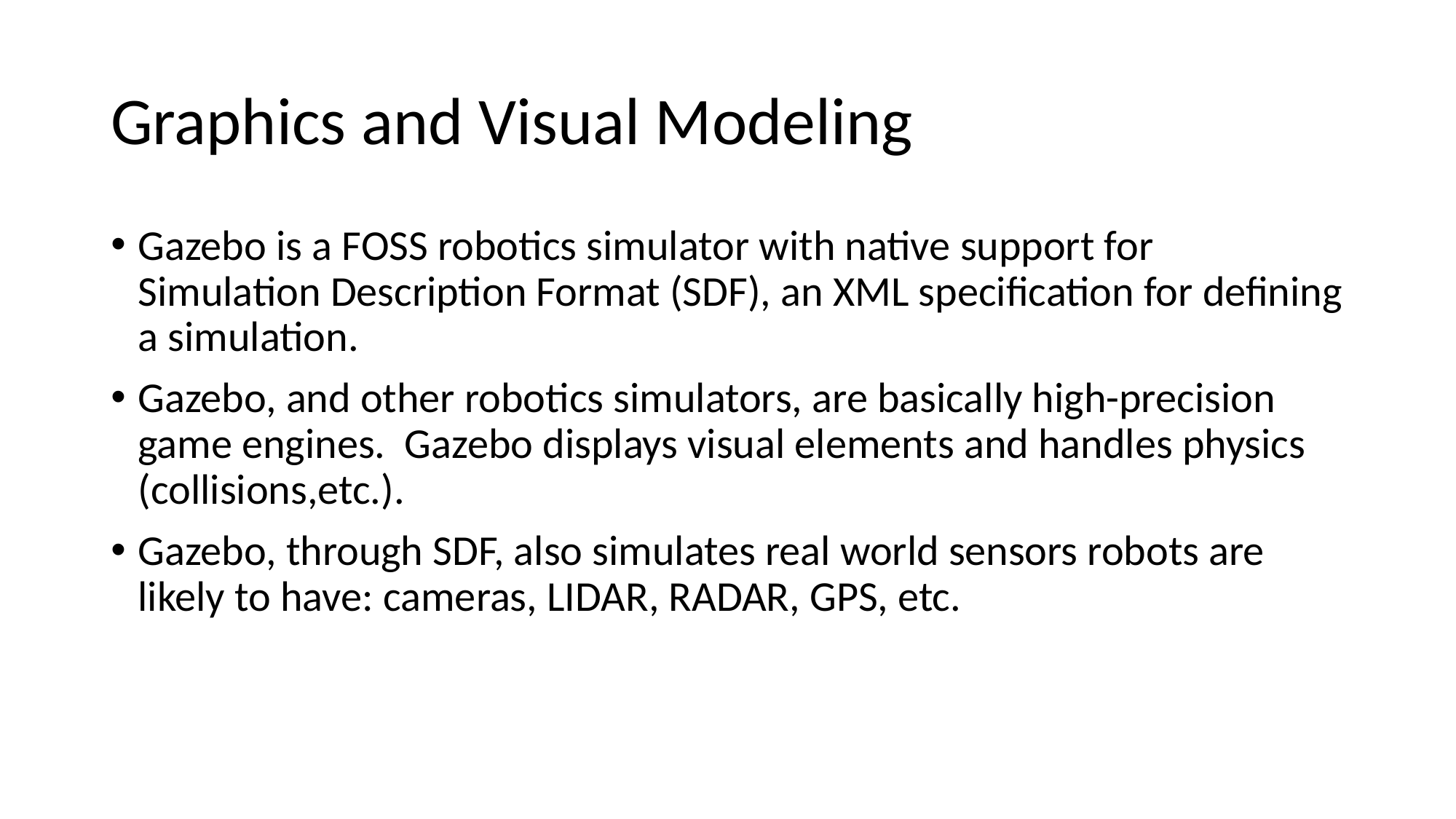

Graphics and Visual Modeling
Gazebo is a FOSS robotics simulator with native support for Simulation Description Format (SDF), an XML specification for defining a simulation.
Gazebo, and other robotics simulators, are basically high-precision game engines.  Gazebo displays visual elements and handles physics (collisions,etc.).
Gazebo, through SDF, also simulates real world sensors robots are likely to have: cameras, LIDAR, RADAR, GPS, etc.